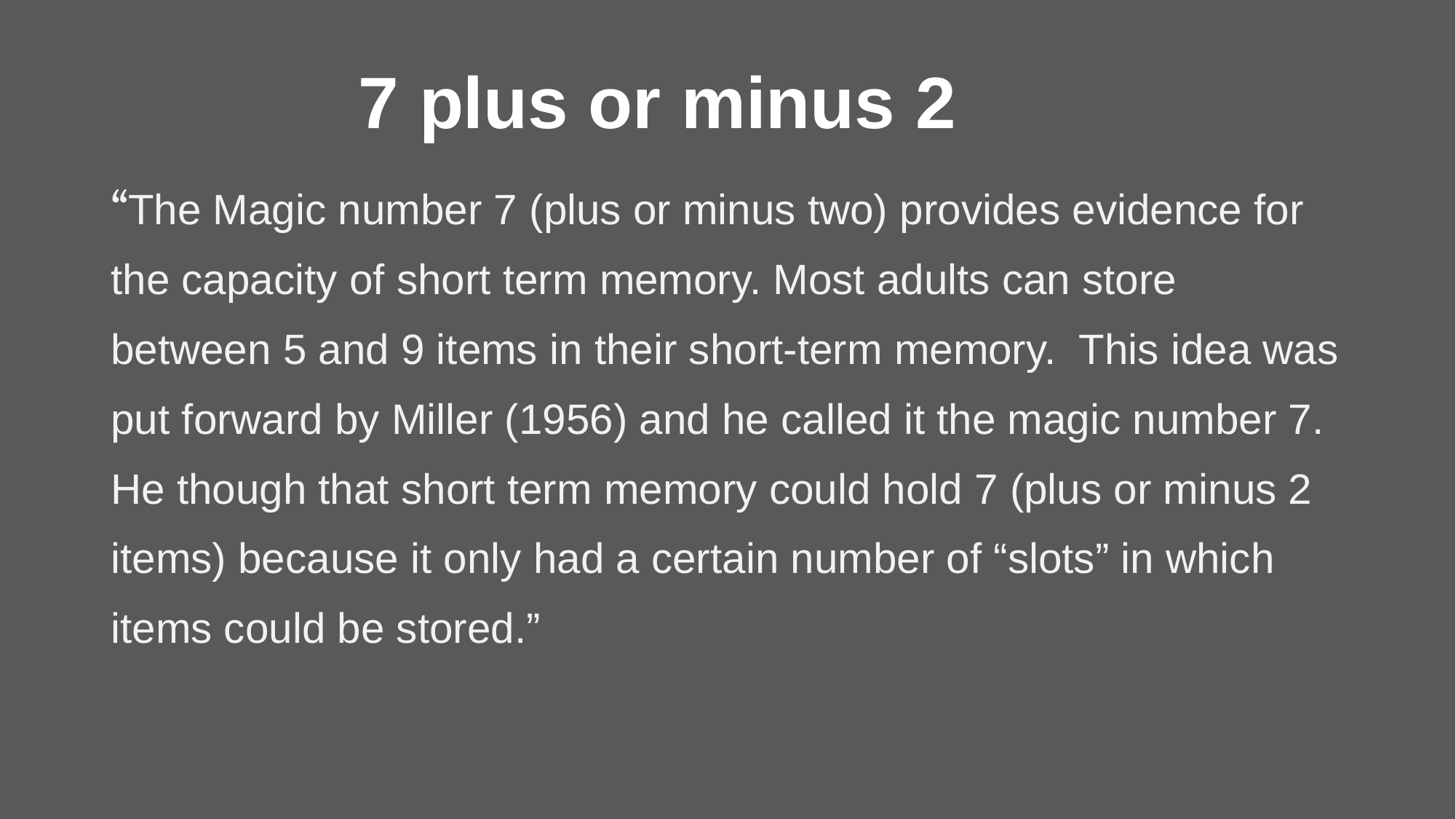

# 7 plus or minus 2
“The Magic number 7 (plus or minus two) provides evidence for the capacity of short term memory. Most adults can store between 5 and 9 items in their short-term memory.  This idea was put forward by Miller (1956) and he called it the magic number 7. He though that short term memory could hold 7 (plus or minus 2 items) because it only had a certain number of “slots” in which items could be stored.”